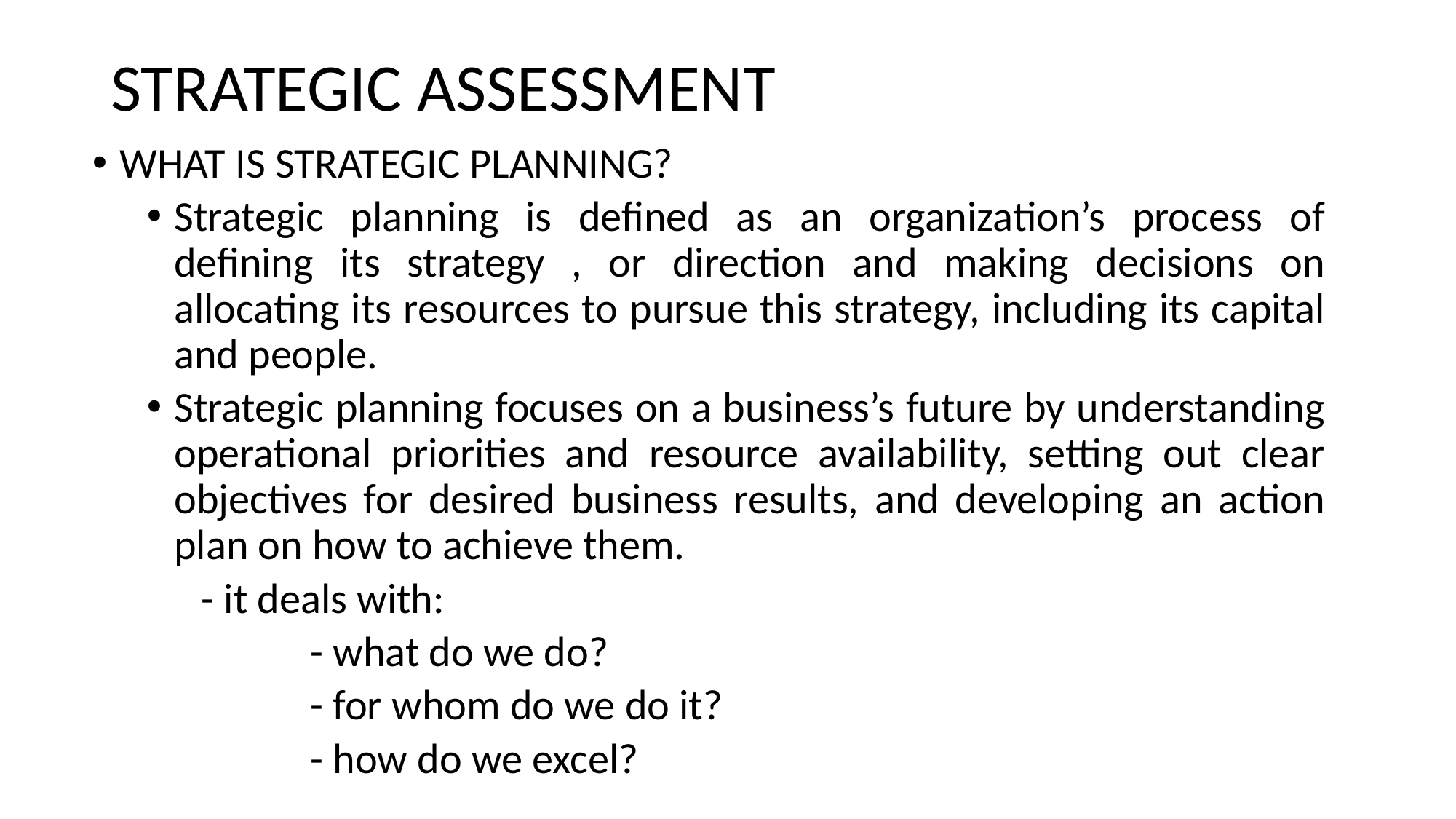

# STRATEGIC ASSESSMENT
WHAT IS STRATEGIC PLANNING?
Strategic planning is defined as an organization’s process of defining its strategy , or direction and making decisions on allocating its resources to pursue this strategy, including its capital and people.
Strategic planning focuses on a business’s future by understanding operational priorities and resource availability, setting out clear objectives for desired business results, and developing an action plan on how to achieve them.
- it deals with:
	- what do we do?
	- for whom do we do it?
	- how do we excel?